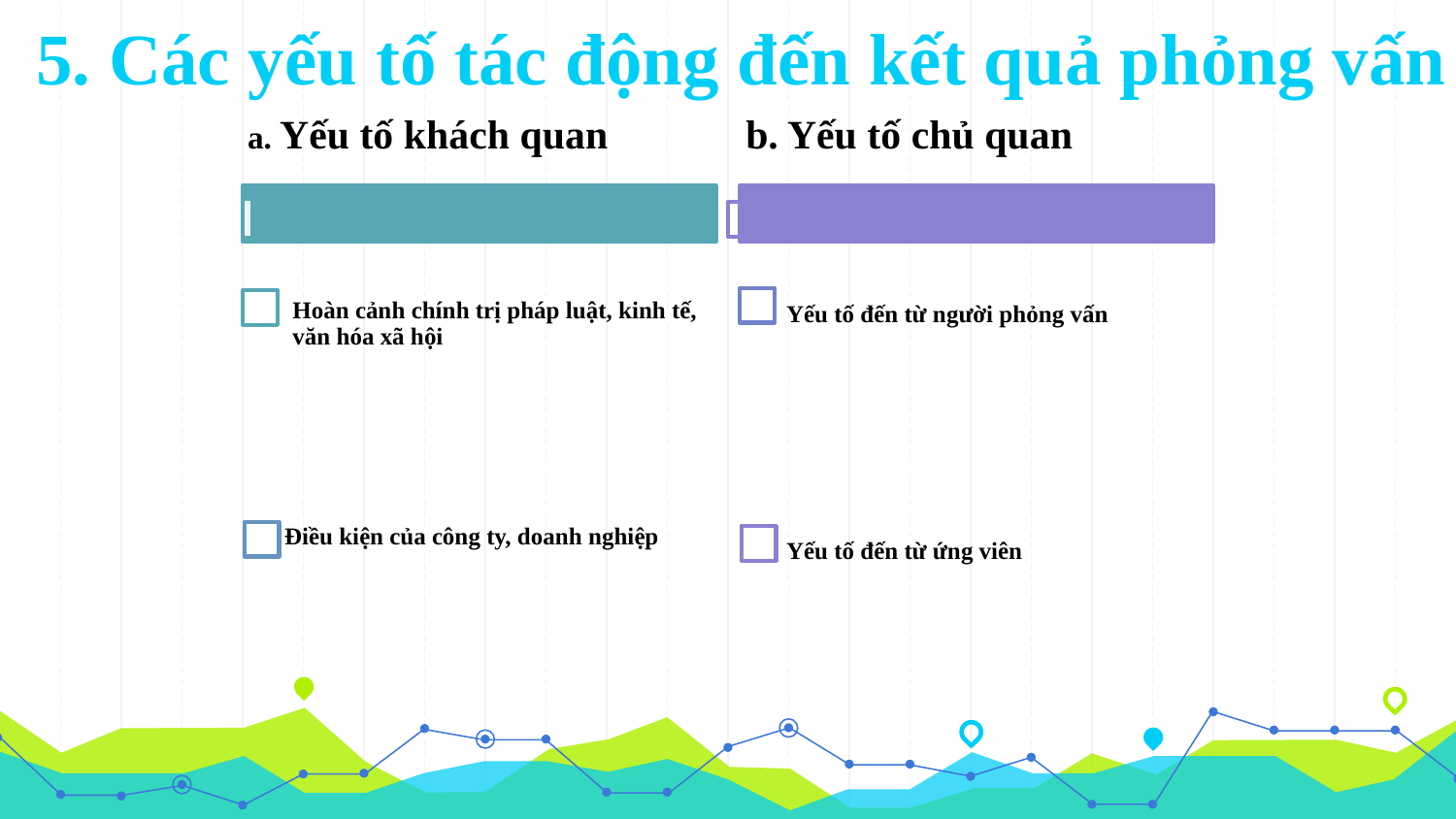

# 5. Các yếu tố tác động đến kết quả phỏng vấn
a. Yếu tố khách quan
Hoàn cảnh chính trị pháp luật, kinh tế, văn hóa xã hội
Điều kiện của công ty, doanh nghiệp
b. Yếu tố chủ quan
Yếu tố đến từ người phỏng vấn
Yếu tố đến từ ứng viên